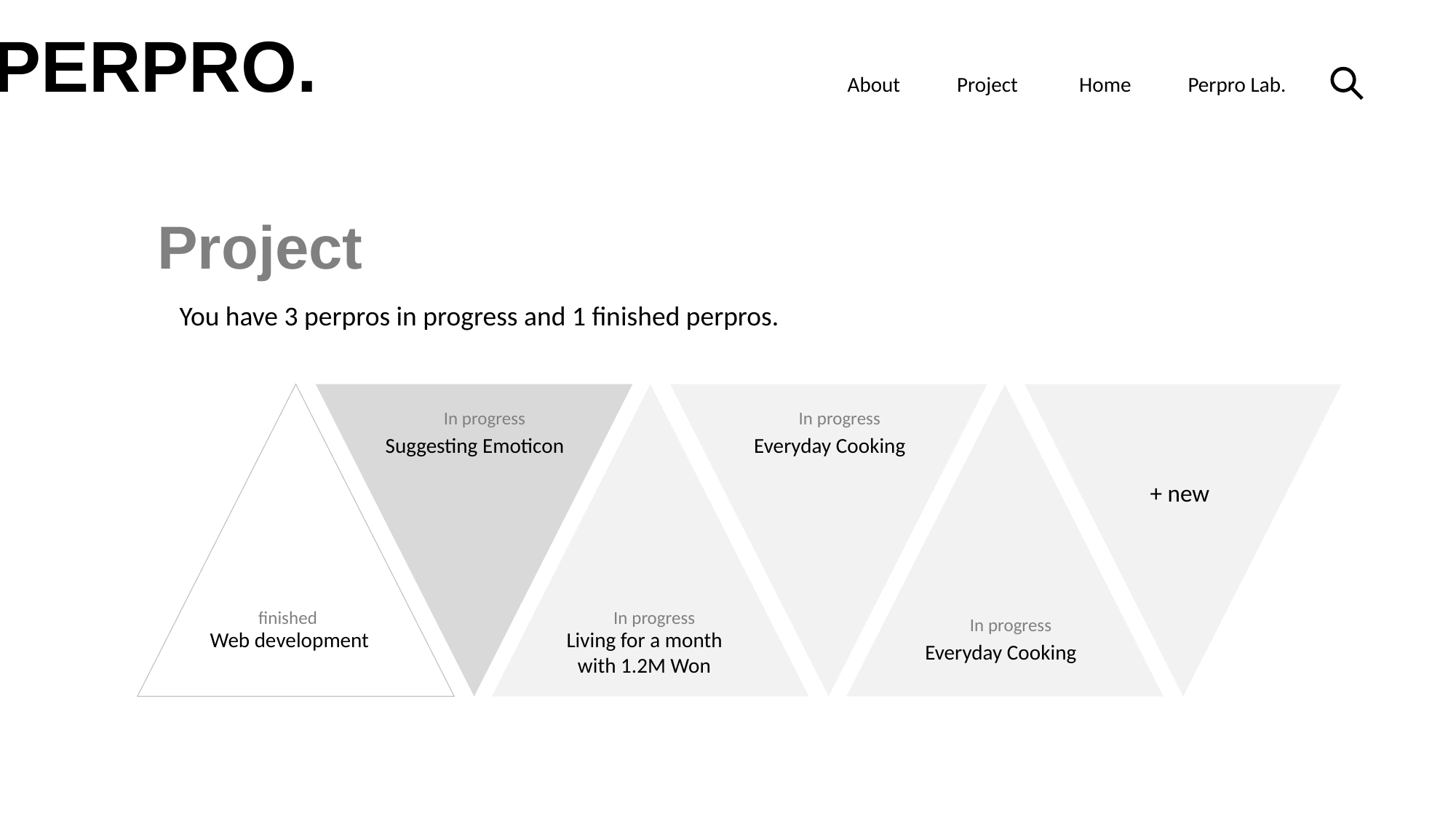

PERPRO.
About            Project             Home            Perpro Lab.

Project
You have 3 perpros in progress and 1 finished perpros.

In progress
Suggesting Emoticon
In progress
Everyday Cooking
+ new
finished
Web development
In progress
Living for a month
with 1.2M Won
In progress
Everyday Cooking